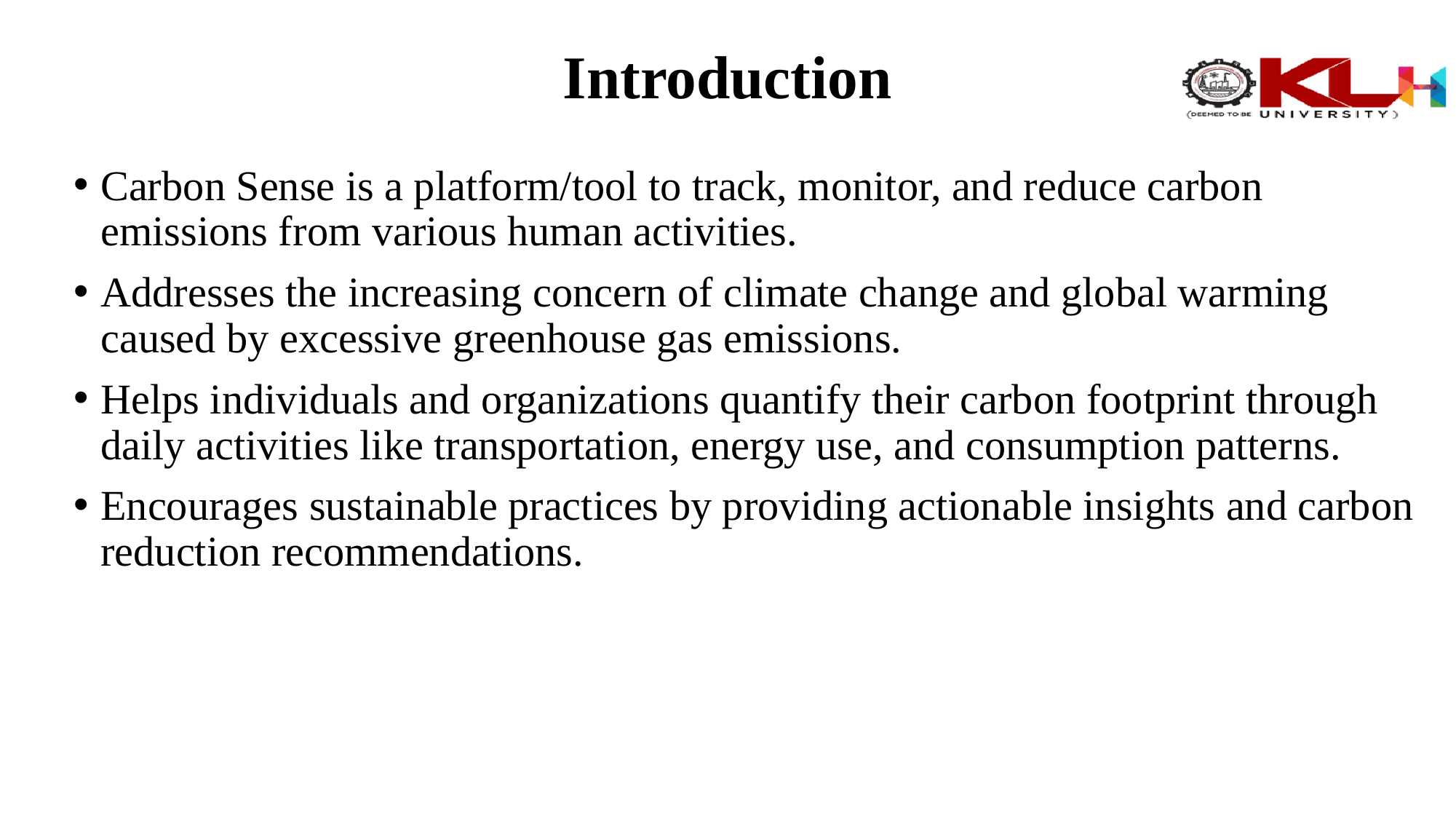

# Introduction
Carbon Sense is a platform/tool to track, monitor, and reduce carbon emissions from various human activities.
Addresses the increasing concern of climate change and global warming caused by excessive greenhouse gas emissions.
Helps individuals and organizations quantify their carbon footprint through daily activities like transportation, energy use, and consumption patterns.
Encourages sustainable practices by providing actionable insights and carbon reduction recommendations.